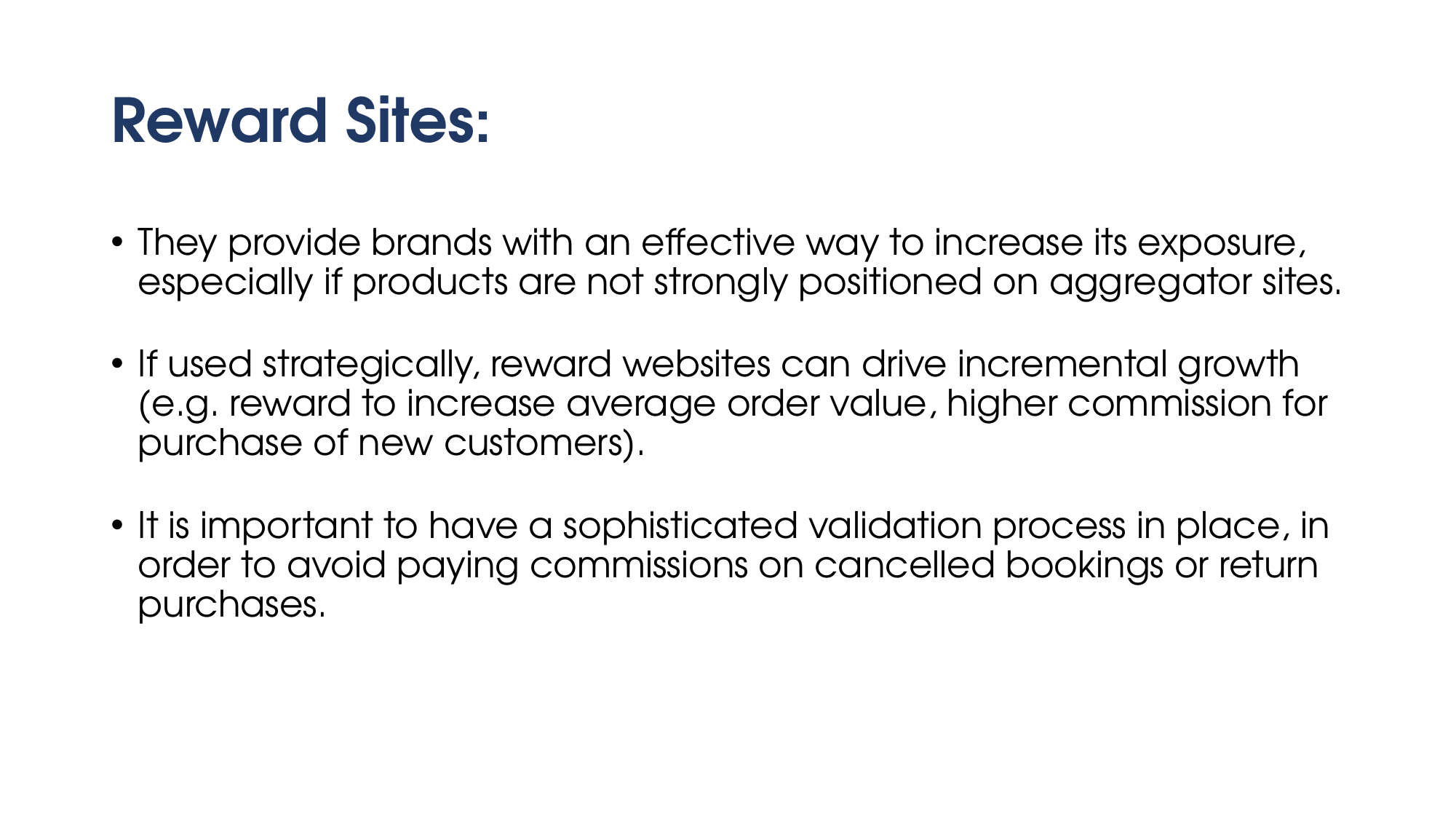

# Reward Sites:
They provide brands with an effective way to increase its exposure, especially if products are not strongly positioned on aggregator sites.

If used strategically, reward websites can drive incremental growth (e.g. reward to increase average order value, higher commission for purchase of new customers).

It is important to have a sophisticated validation process in place, in order to avoid paying commissions on cancelled bookings or return purchases.